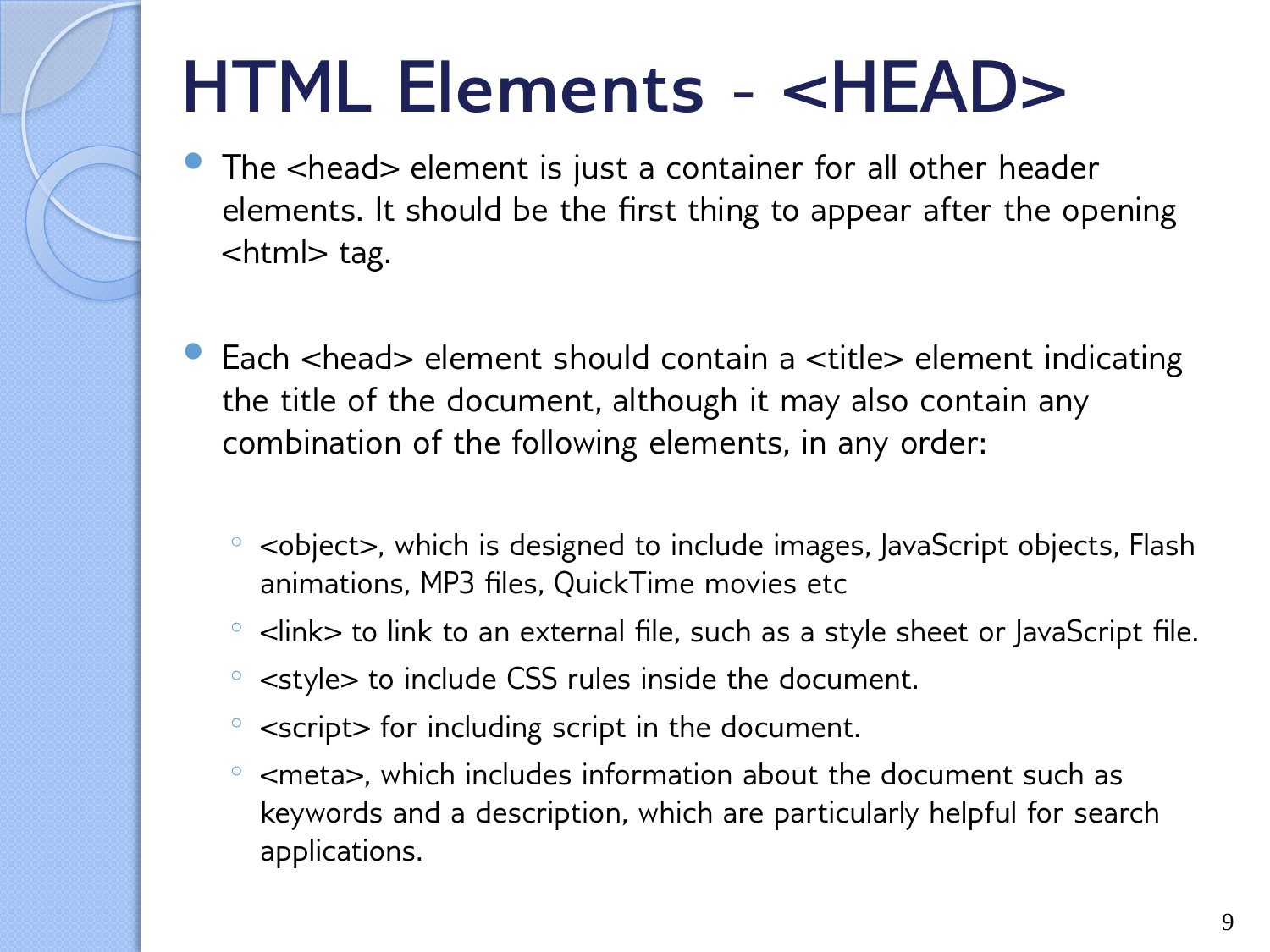

# HTML Elements - <HEAD>
The <head> element is just a container for all other header elements. It should be the first thing to appear after the opening <html> tag.

Each <head> element should contain a <title> element indicating the title of the document, although it may also contain any combination of the following elements, in any order:

<object>, which is designed to include images, JavaScript objects, Flash animations, MP3 files, QuickTime movies etc
<link> to link to an external file, such as a style sheet or JavaScript file.
<style> to include CSS rules inside the document.
<script> for including script in the document.
<meta>, which includes information about the document such as keywords and a description, which are particularly helpful for search applications.
9